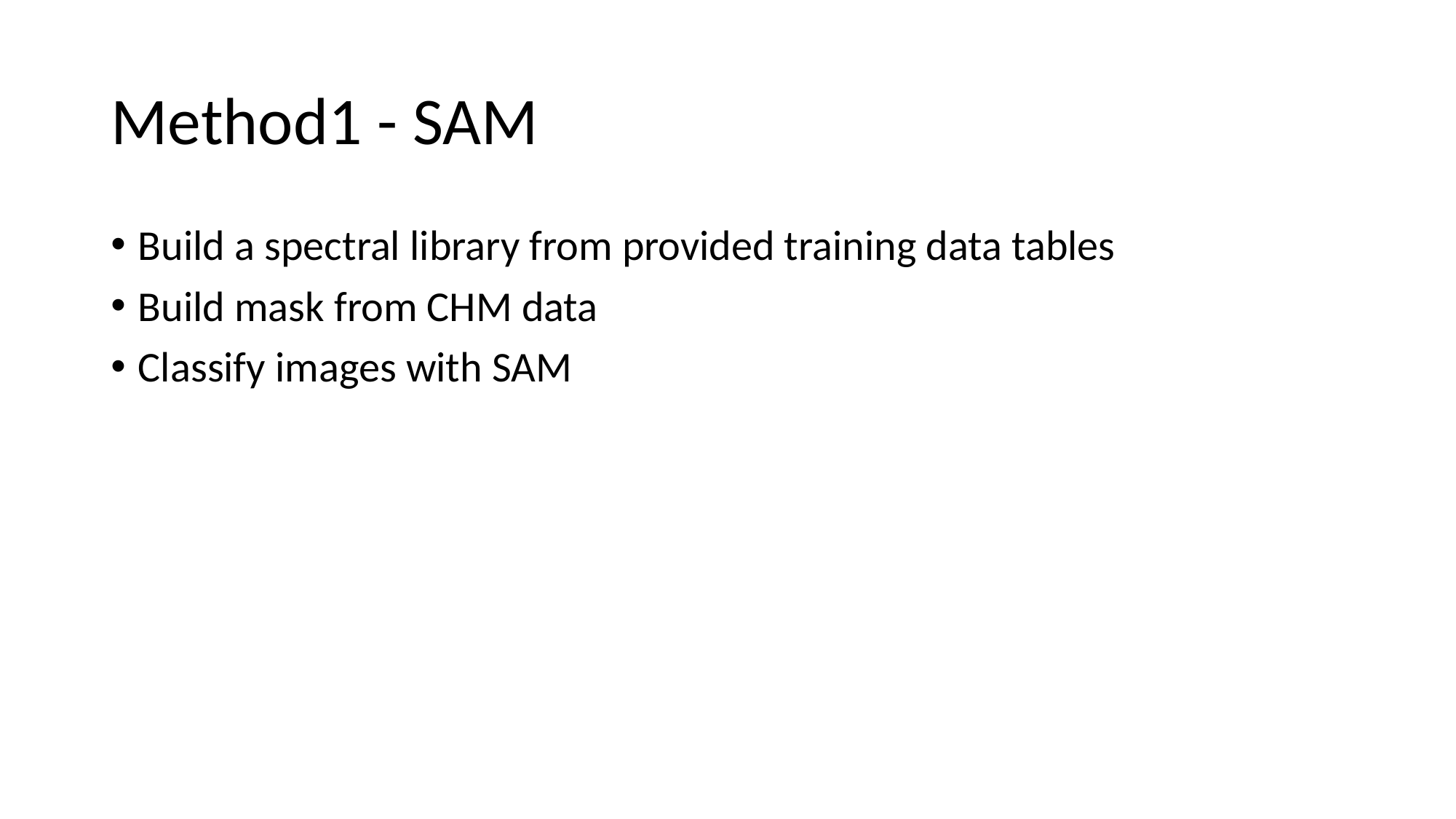

# Method1 - SAM
Build a spectral library from provided training data tables
Build mask from CHM data
Classify images with SAM